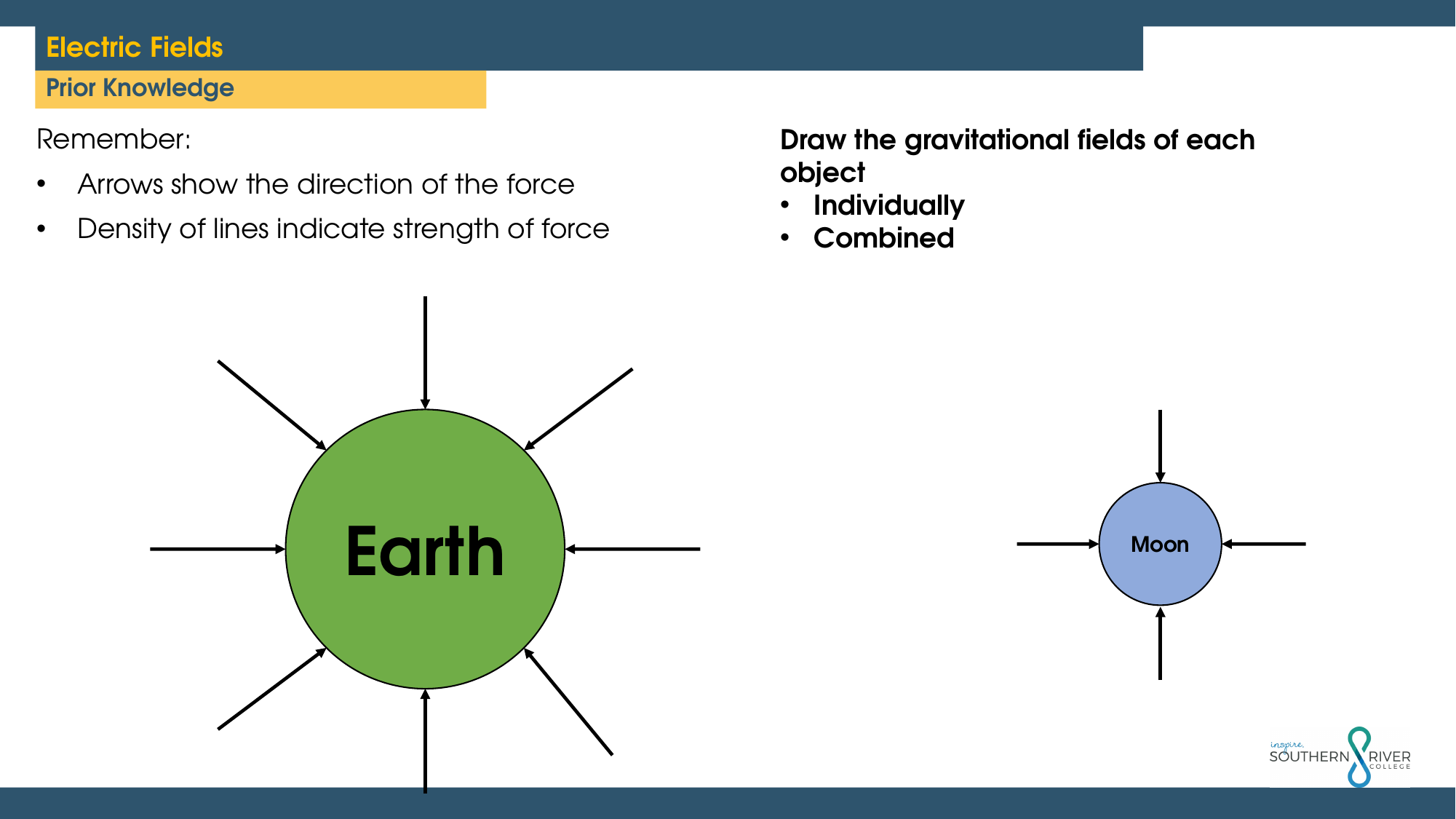

Electric Fields
Prior Knowledge
Draw the gravitational fields of each object
Individually
Combined

Remember:
Arrows show the direction of the force
Density of lines indicate strength of force

Earth

Moon